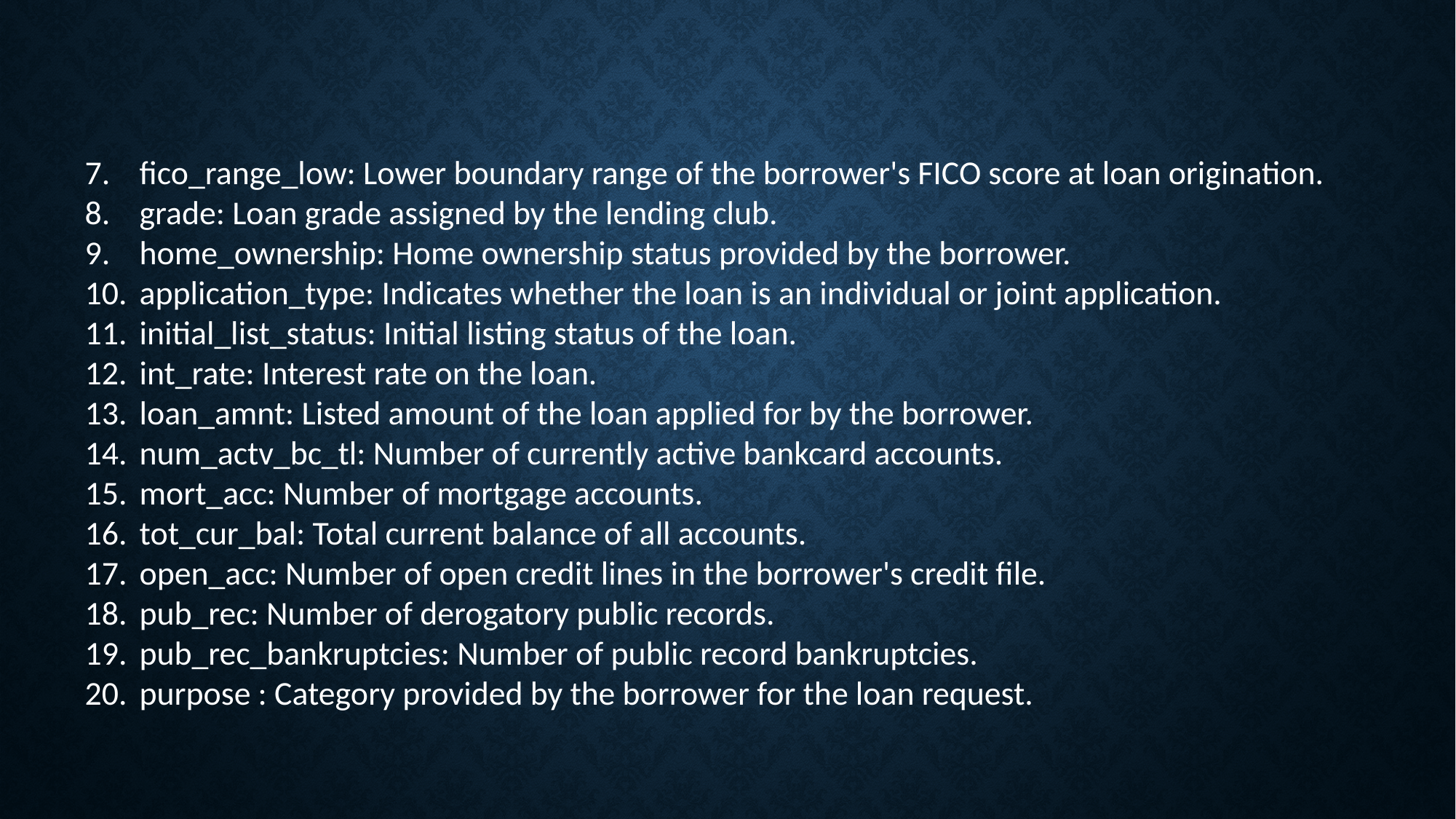

fico_range_low: Lower boundary range of the borrower's FICO score at loan origination.
grade: Loan grade assigned by the lending club.
home_ownership: Home ownership status provided by the borrower.
application_type: Indicates whether the loan is an individual or joint application.
initial_list_status: Initial listing status of the loan.
int_rate: Interest rate on the loan.
loan_amnt: Listed amount of the loan applied for by the borrower.
num_actv_bc_tl: Number of currently active bankcard accounts.
mort_acc: Number of mortgage accounts.
tot_cur_bal: Total current balance of all accounts.
open_acc: Number of open credit lines in the borrower's credit file.
pub_rec: Number of derogatory public records.
pub_rec_bankruptcies: Number of public record bankruptcies.
purpose : Category provided by the borrower for the loan request.